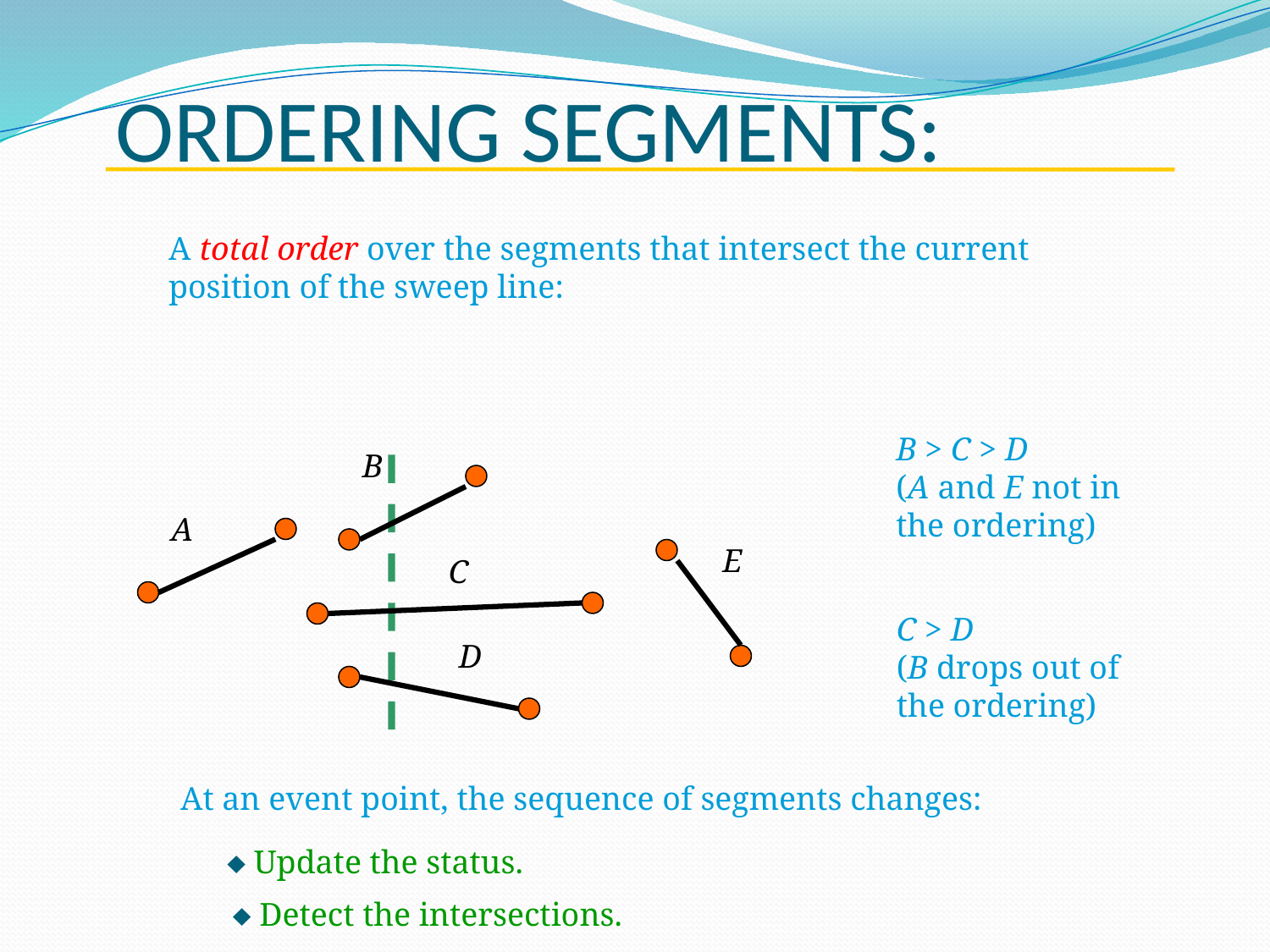

# ORDERING SEGMENTS:

A total order over the segments that intersect the current
position of the sweep line:
B > C > D
(A and E not in
the ordering)
B

A

E

C

C > D
(B drops out of
the ordering)
D

At an event point, the sequence of segments changes:
♦ Update the status.
♦ Detect the intersections.